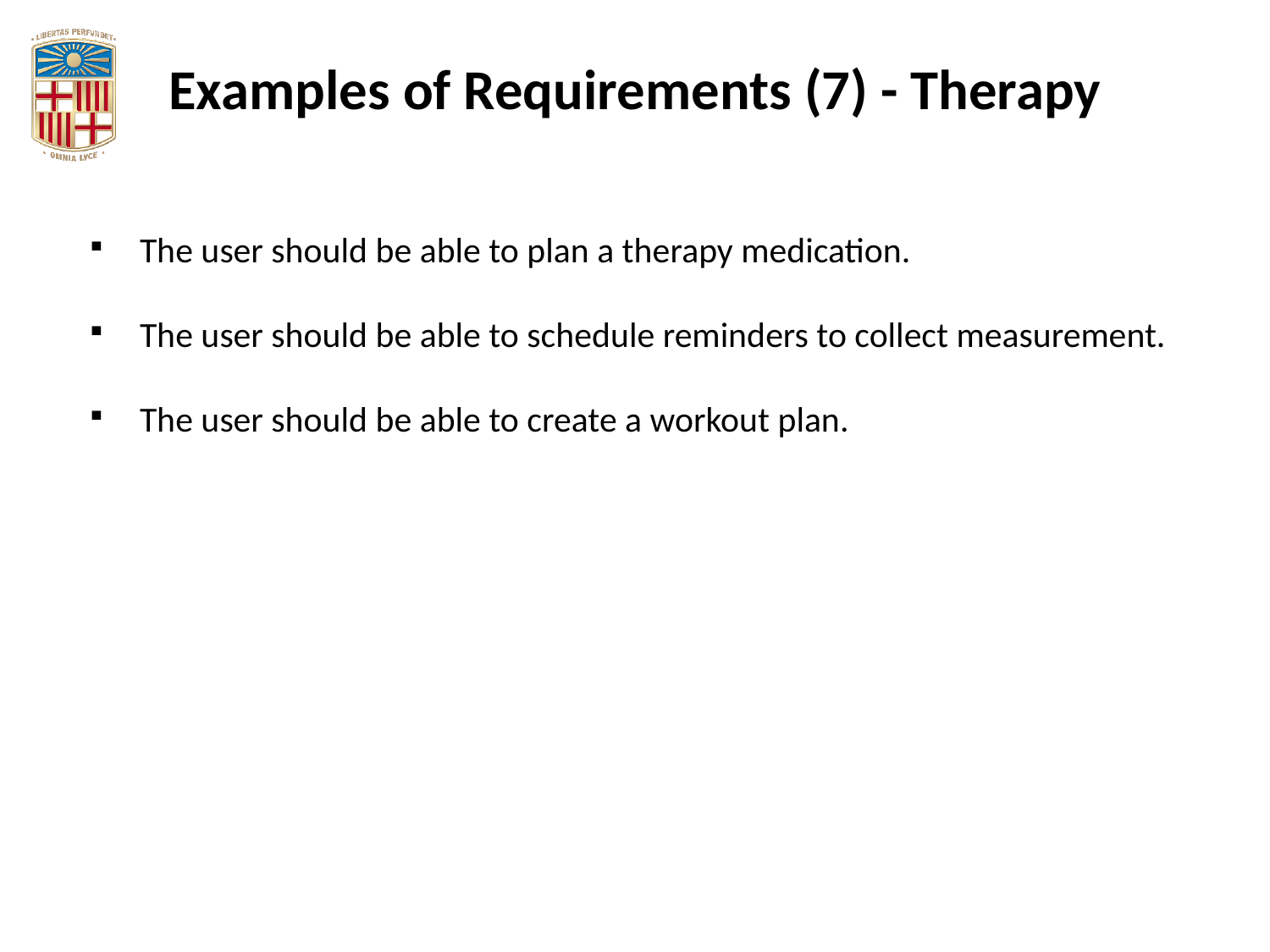

Examples of Requirements (7) - Therapy
The user should be able to plan a therapy medication.

The user should be able to schedule reminders to collect measurement.

The user should be able to create a workout plan.